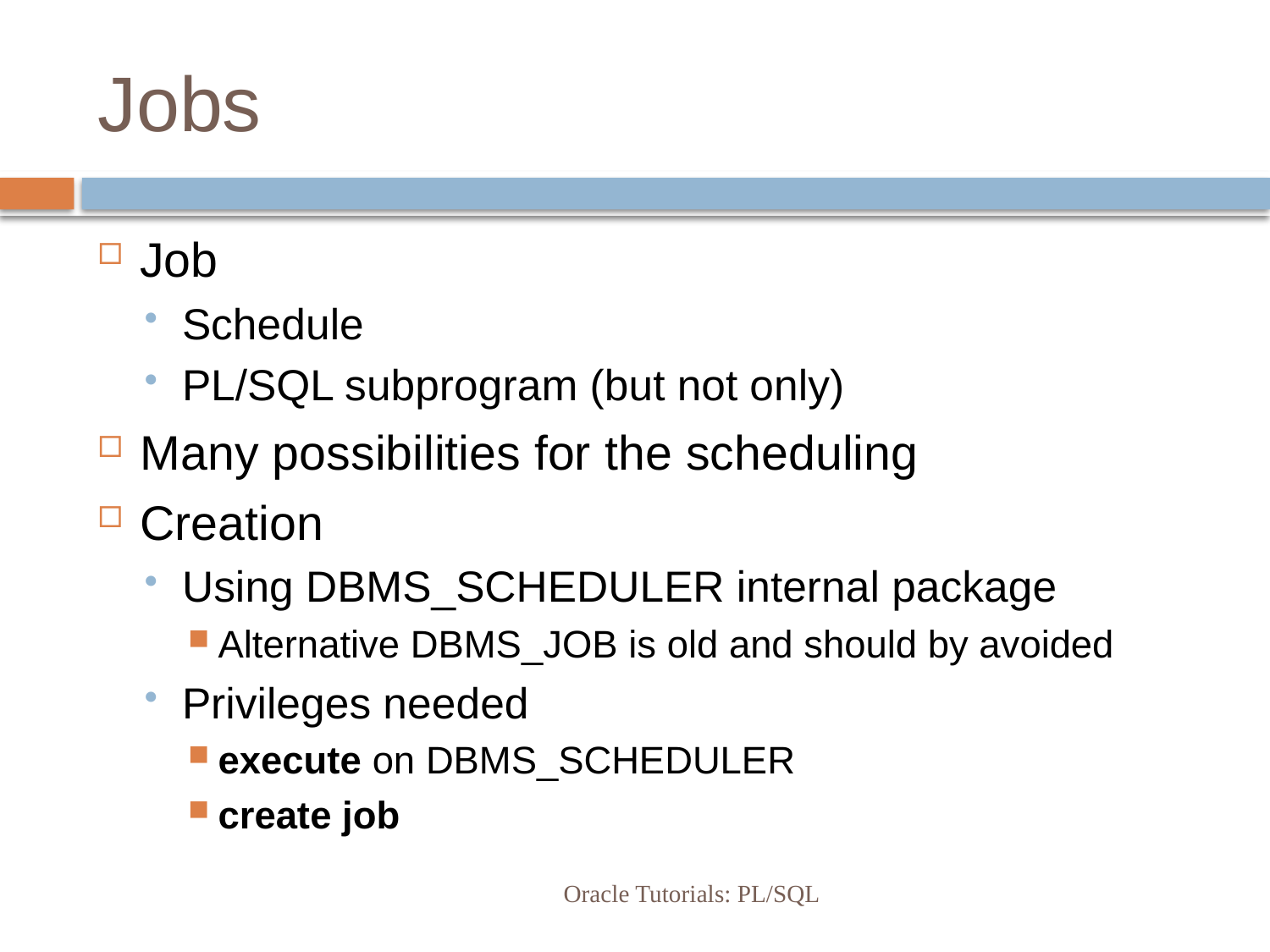

# Jobs
Job
Schedule
PL/SQL subprogram (but not only)
Many possibilities for the scheduling
Creation
Using DBMS_SCHEDULER internal package
Alternative DBMS_JOB is old and should by avoided
Privileges needed
execute on DBMS_SCHEDULER
create job

Oracle Tutorials: PL/SQL